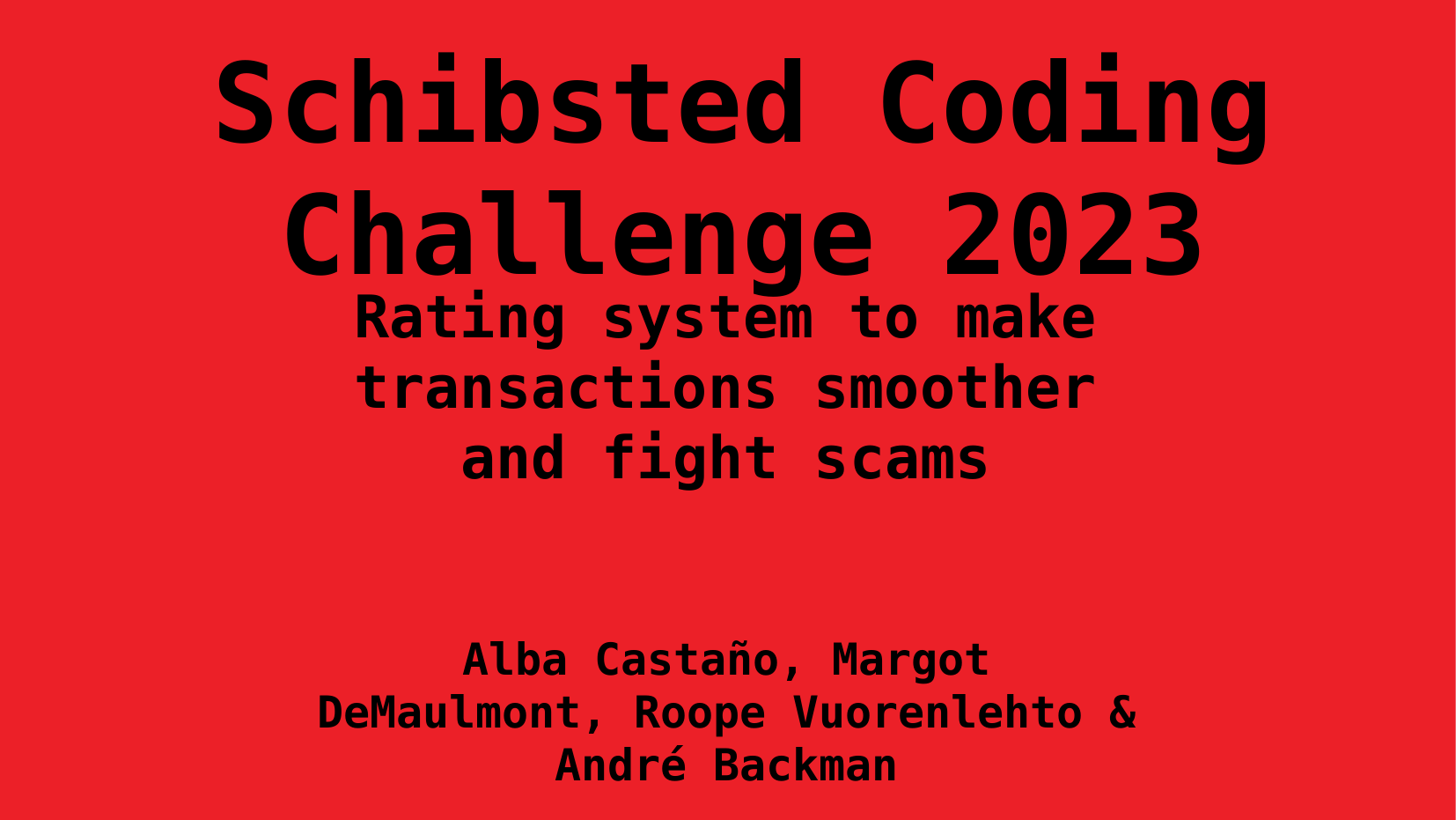

Schibsted Coding Challenge 2023
Rating system to make transactions smoother and fight scams

Alba Castaño, Margot DeMaulmont, Roope Vuorenlehto & André Backman